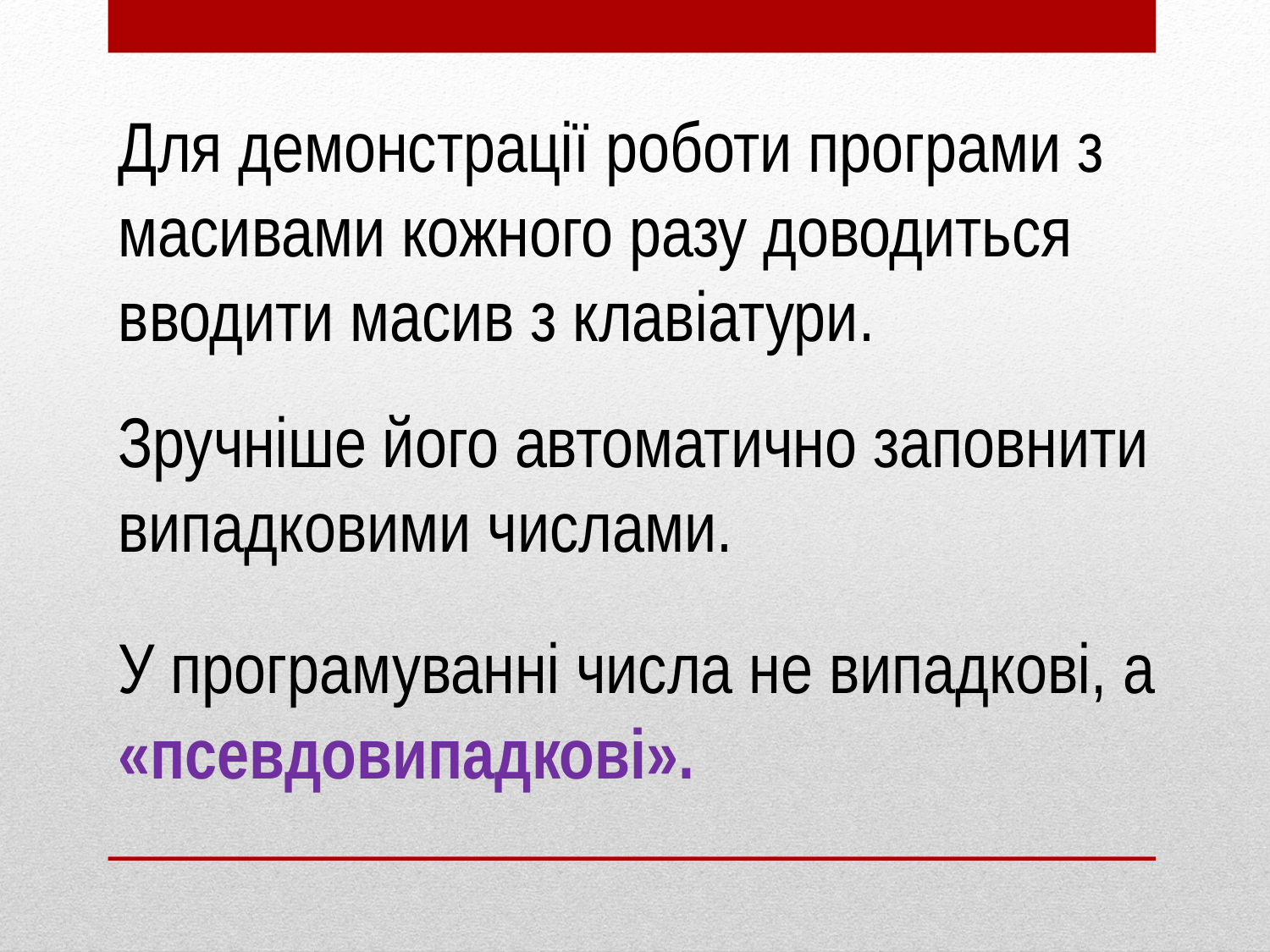

Для демонстрації роботи програми з масивами кожного разу доводиться вводити масив з клавіатури.
Зручніше його автоматично заповнити випадковими числами.
У програмуванні числа не випадкові, а «псевдовипадкові».